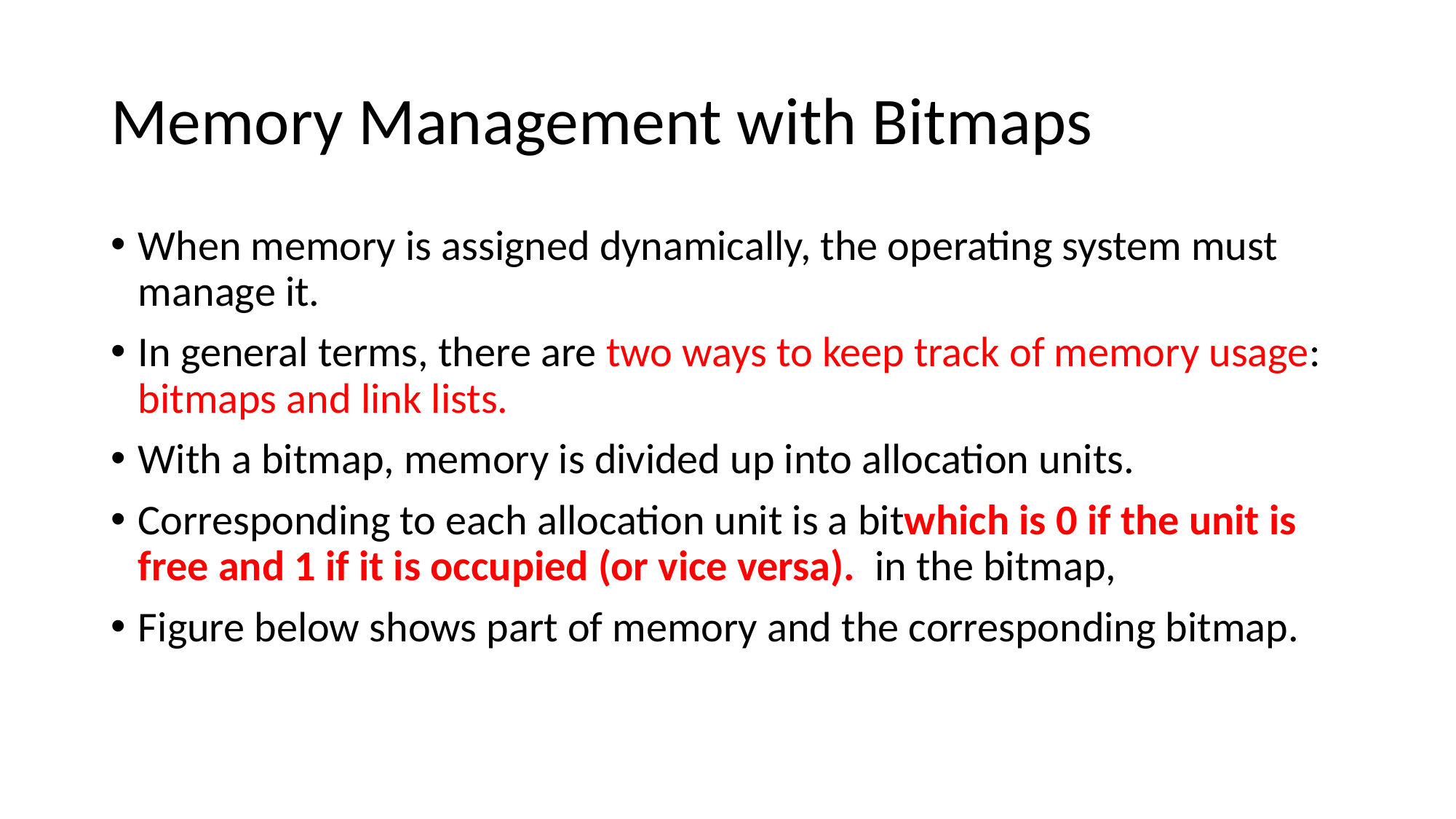

# Memory Management with Bitmaps
When memory is assigned dynamically, the operating system must manage it.
In general terms, there are two ways to keep track of memory usage: bitmaps and link lists.
With a bitmap, memory is divided up into allocation units.
Corresponding to each allocation unit is a bitwhich is 0 if the unit is free and 1 if it is occupied (or vice versa).  in the bitmap,
Figure below shows part of memory and the corresponding bitmap.